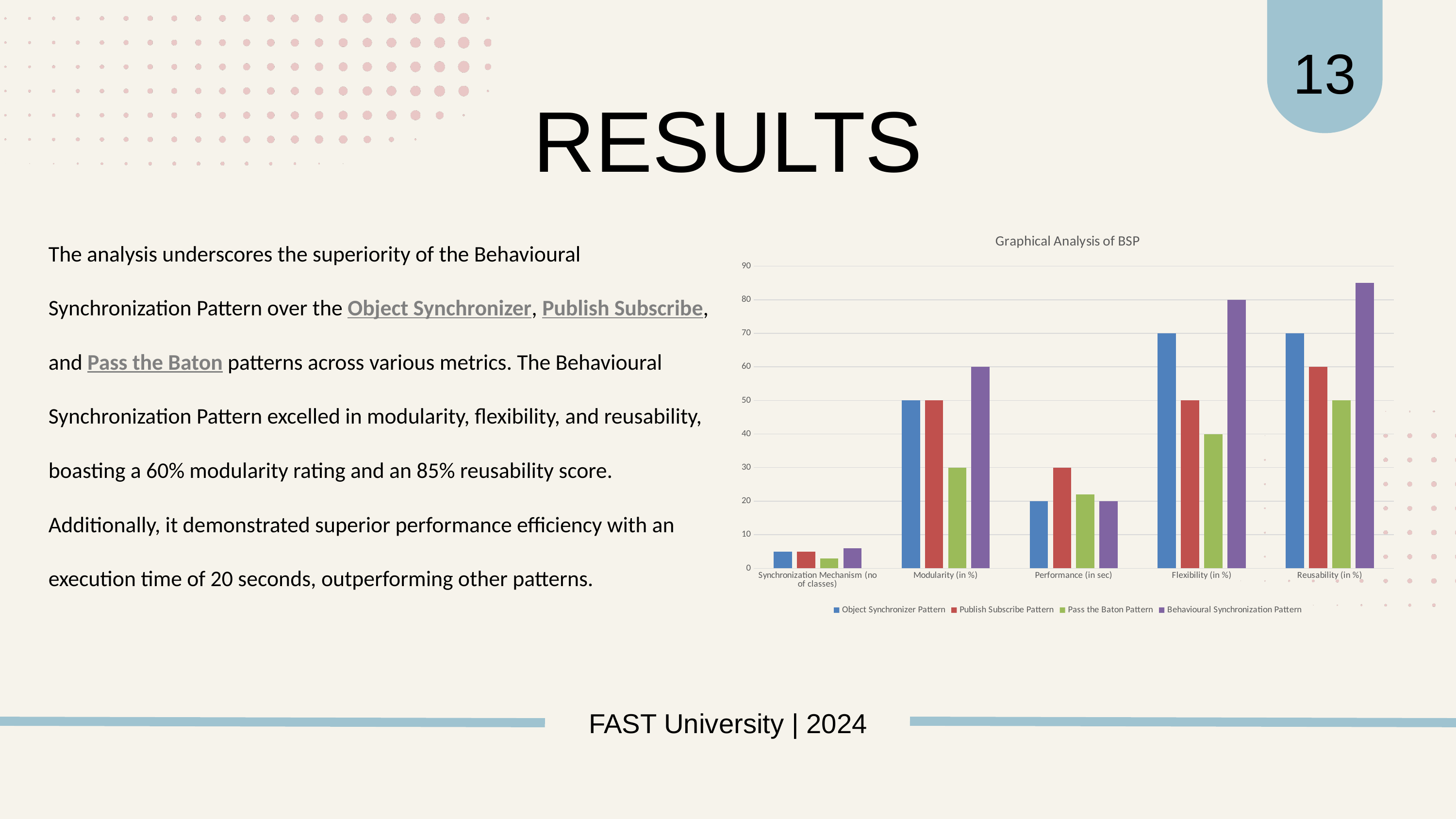

13

﻿RESULTS
The analysis underscores the superiority of the Behavioural Synchronization Pattern over the Object Synchronizer, Publish Subscribe, and Pass the Baton patterns across various metrics. The Behavioural Synchronization Pattern excelled in modularity, flexibility, and reusability, boasting a 60% modularity rating and an 85% reusability score. Additionally, it demonstrated superior performance efficiency with an execution time of 20 seconds, outperforming other patterns.

### Chart: Graphical Analysis of BSP

| Category | Object Synchronizer Pattern | Publish Subscribe Pattern | Pass the Baton Pattern | Behavioural Synchronization Pattern |
|---|---|---|---|---|
| Synchronization Mechanism (no of classes) | 5.0 | 5.0 | 3.0 | 6.0 |
| Modularity (in %) | 50.0 | 50.0 | 30.0 | 60.0 |
| Performance (in sec) | 20.0 | 30.0 | 22.0 | 20.0 |
| Flexibility (in %) | 70.0 | 50.0 | 40.0 | 80.0 |
| Reusability (in %) | 70.0 | 60.0 | 50.0 | 85.0 |
FAST University | 2024